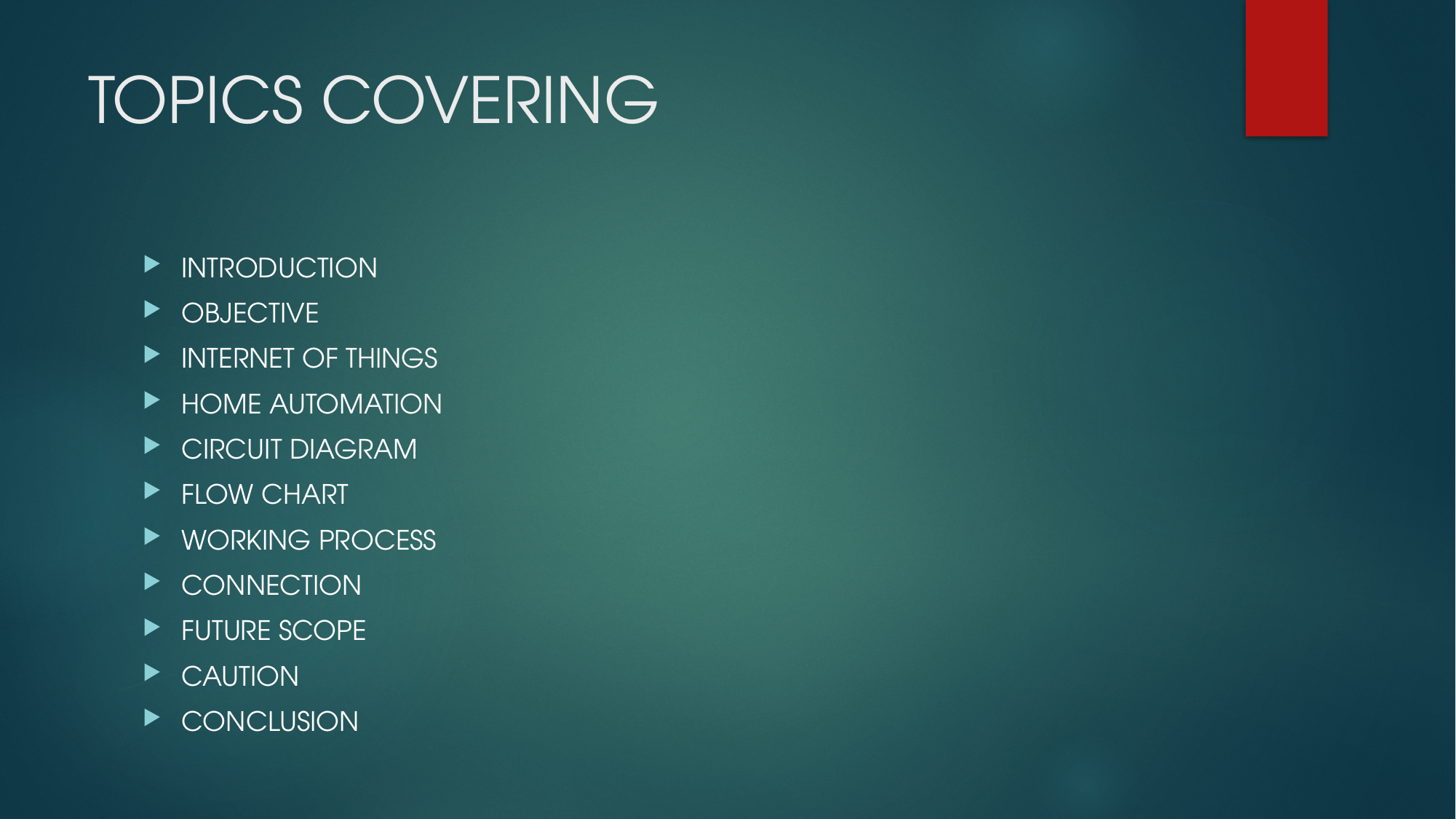

# TOPICS COVERING
INTRODUCTION
OBJECTIVE
INTERNET OF THINGS
HOME AUTOMATION
CIRCUIT DIAGRAM
FLOW CHART
WORKING PROCESS
CONNECTION
FUTURE SCOPE
CAUTION
CONCLUSION